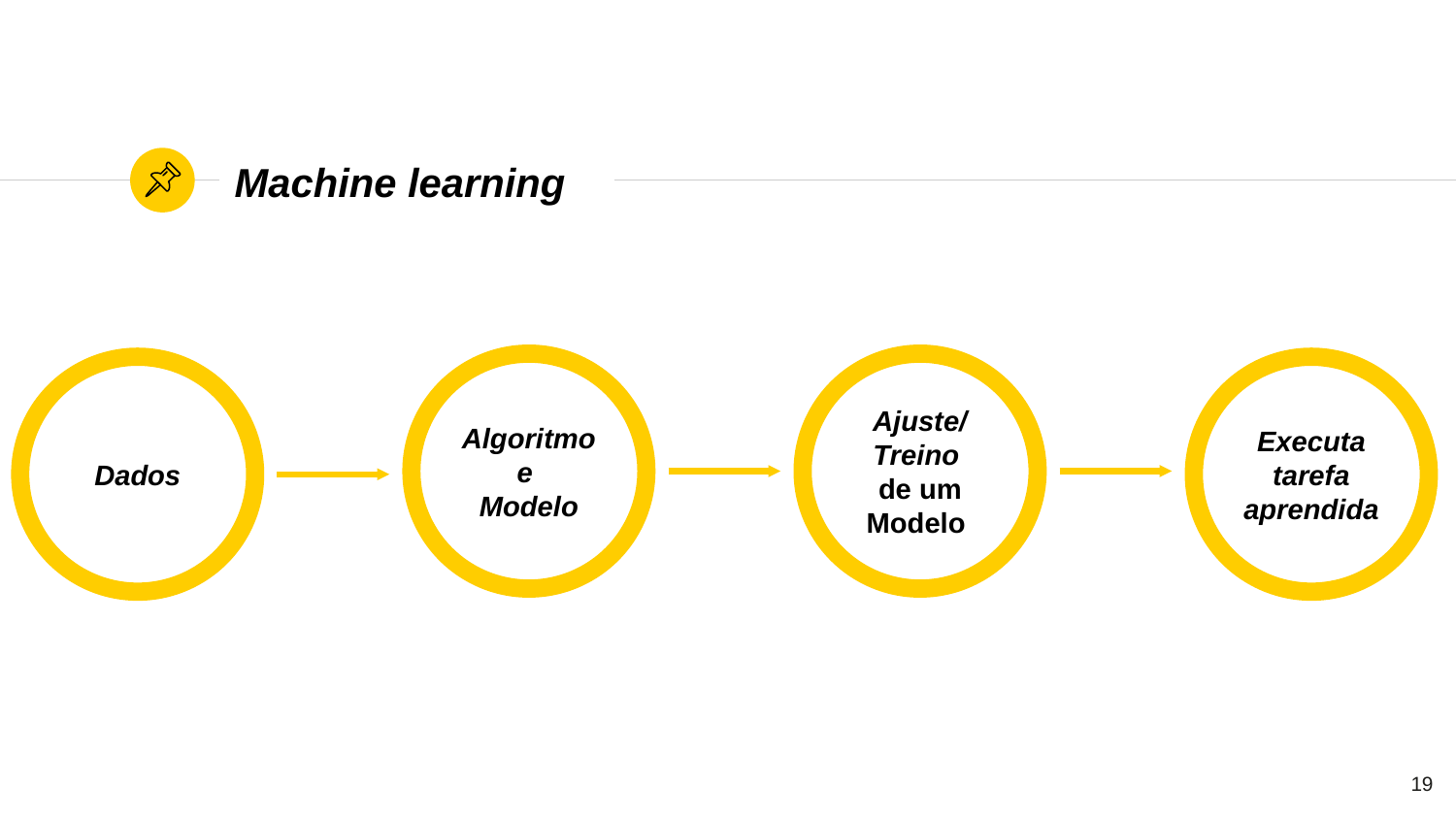

# Machine learning

Algoritmo e
Modelo
Ajuste/
Treino
de um Modelo
Dados
Executa tarefa aprendida
19